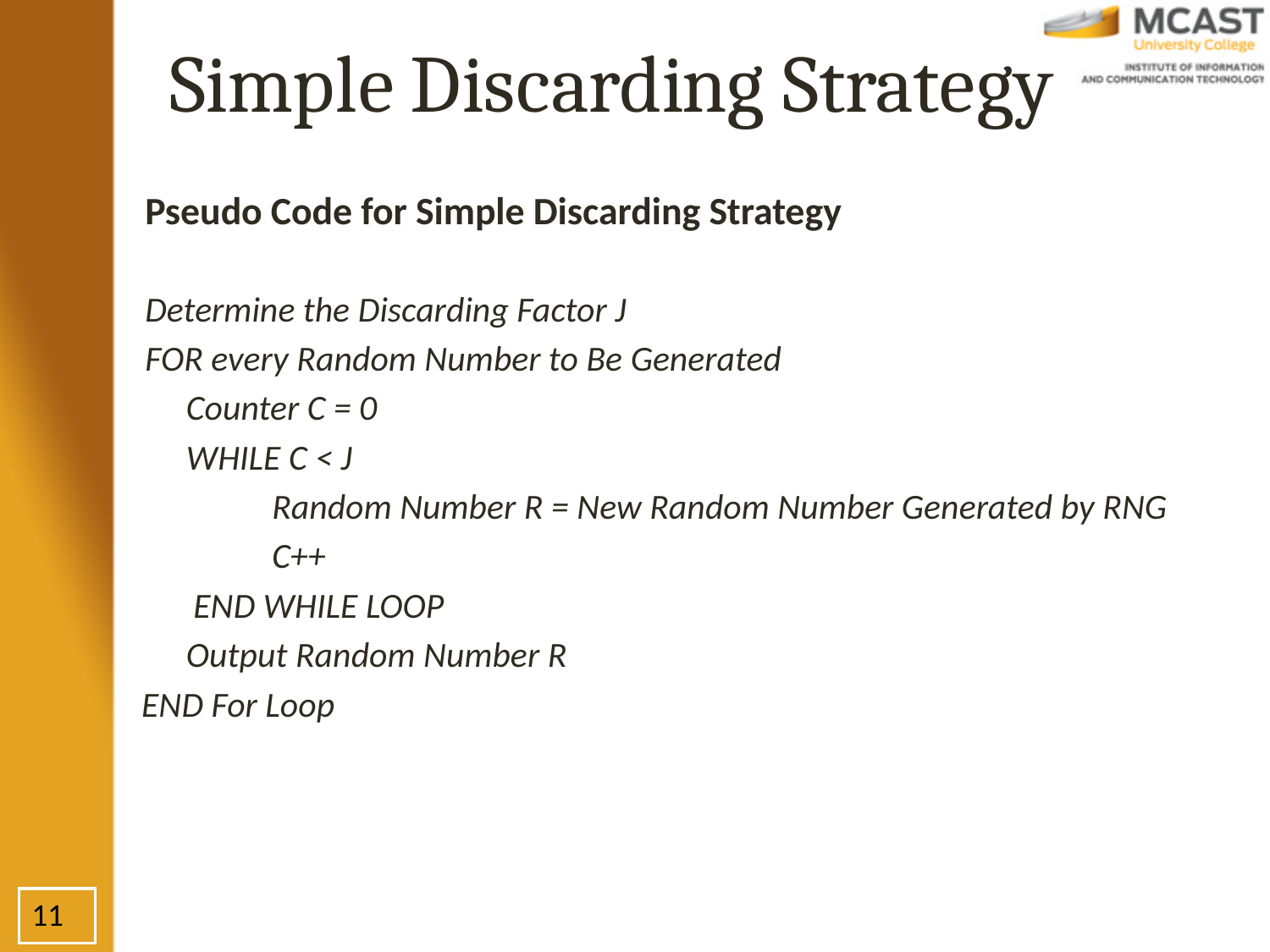

# Simple Discarding Strategy
Pseudo Code for Simple Discarding Strategy
Determine the Discarding Factor J
FOR every Random Number to Be Generated
Counter C = 0
WHILE C < J
	Random Number R = New Random Number Generated by RNG
	C++
      END WHILE LOOP
Output Random Number R
END For Loop

11